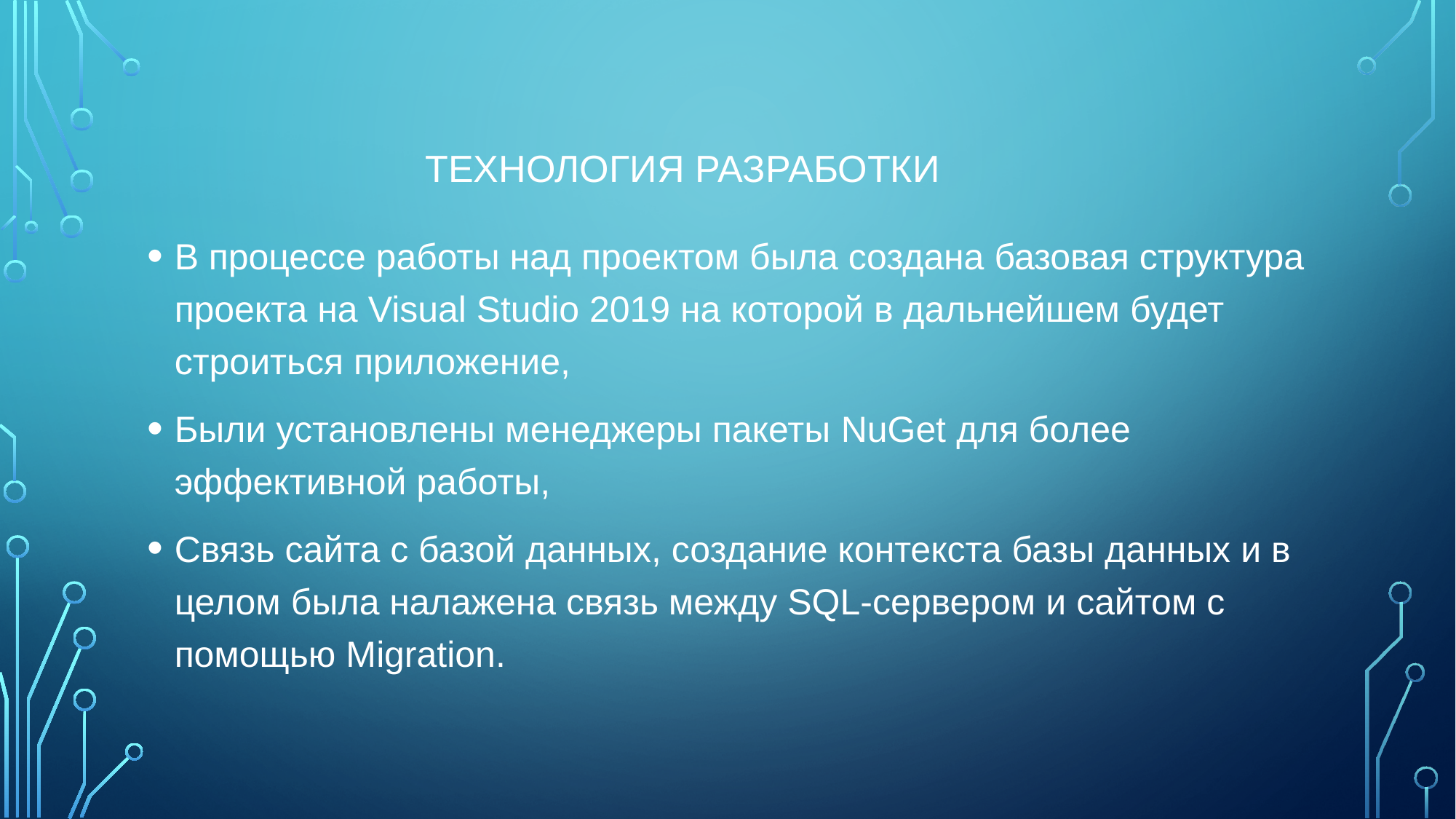

Технология разработки
В процессе работы над проектом была создана базовая структура проекта на Visual Studio 2019 на которой в дальнейшем будет строиться приложение,
Были установлены менеджеры пакеты NuGet для более эффективной работы,
Связь сайта с базой данных, создание контекста базы данных и в целом была налажена связь между SQL-сервером и сайтом с помощью Мigration.